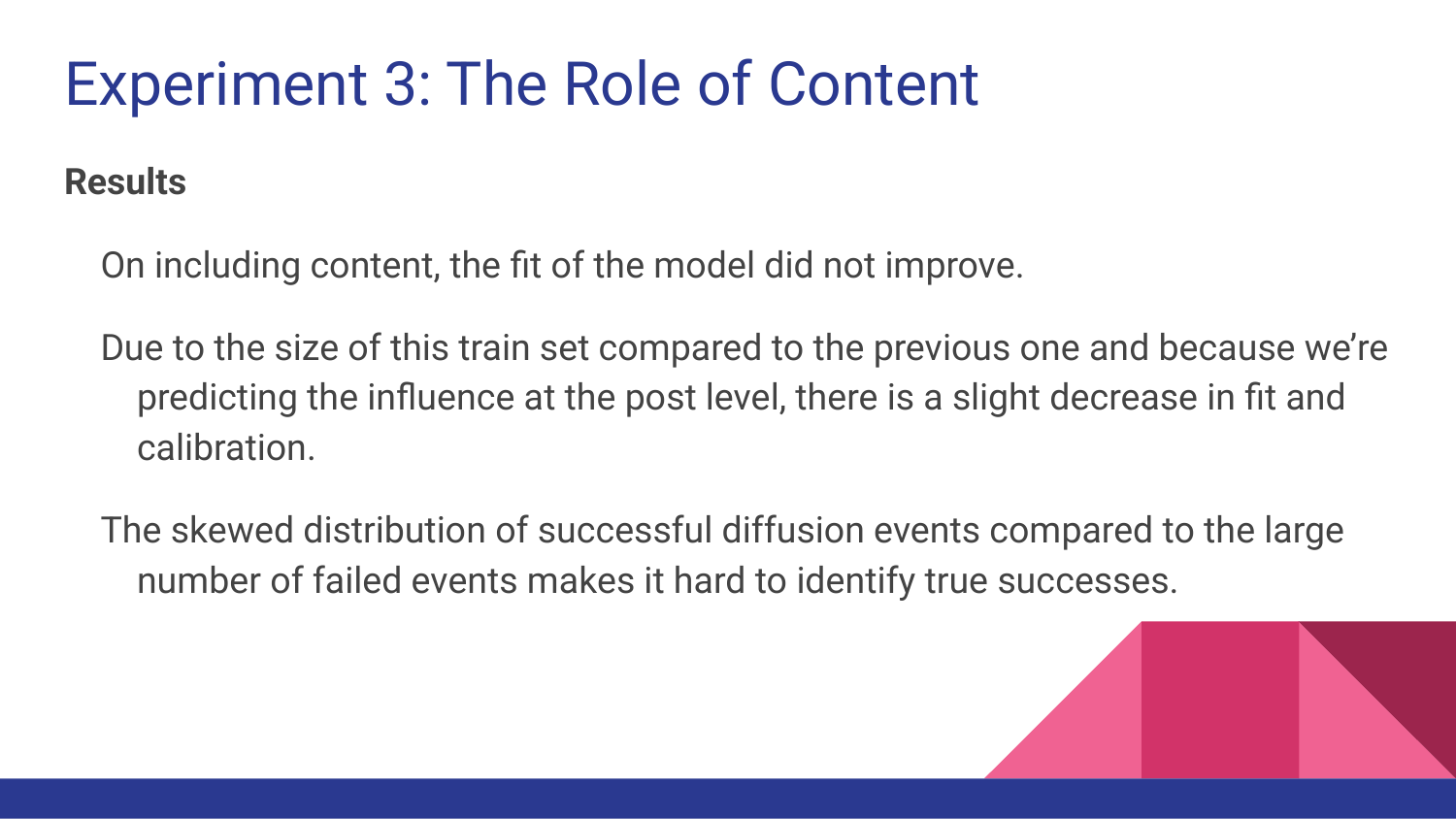

# Experiment 3: The Role of Content

Results
On including content, the fit of the model did not improve.
Due to the size of this train set compared to the previous one and because we’re predicting the influence at the post level, there is a slight decrease in fit and calibration.
The skewed distribution of successful diffusion events compared to the large number of failed events makes it hard to identify true successes.